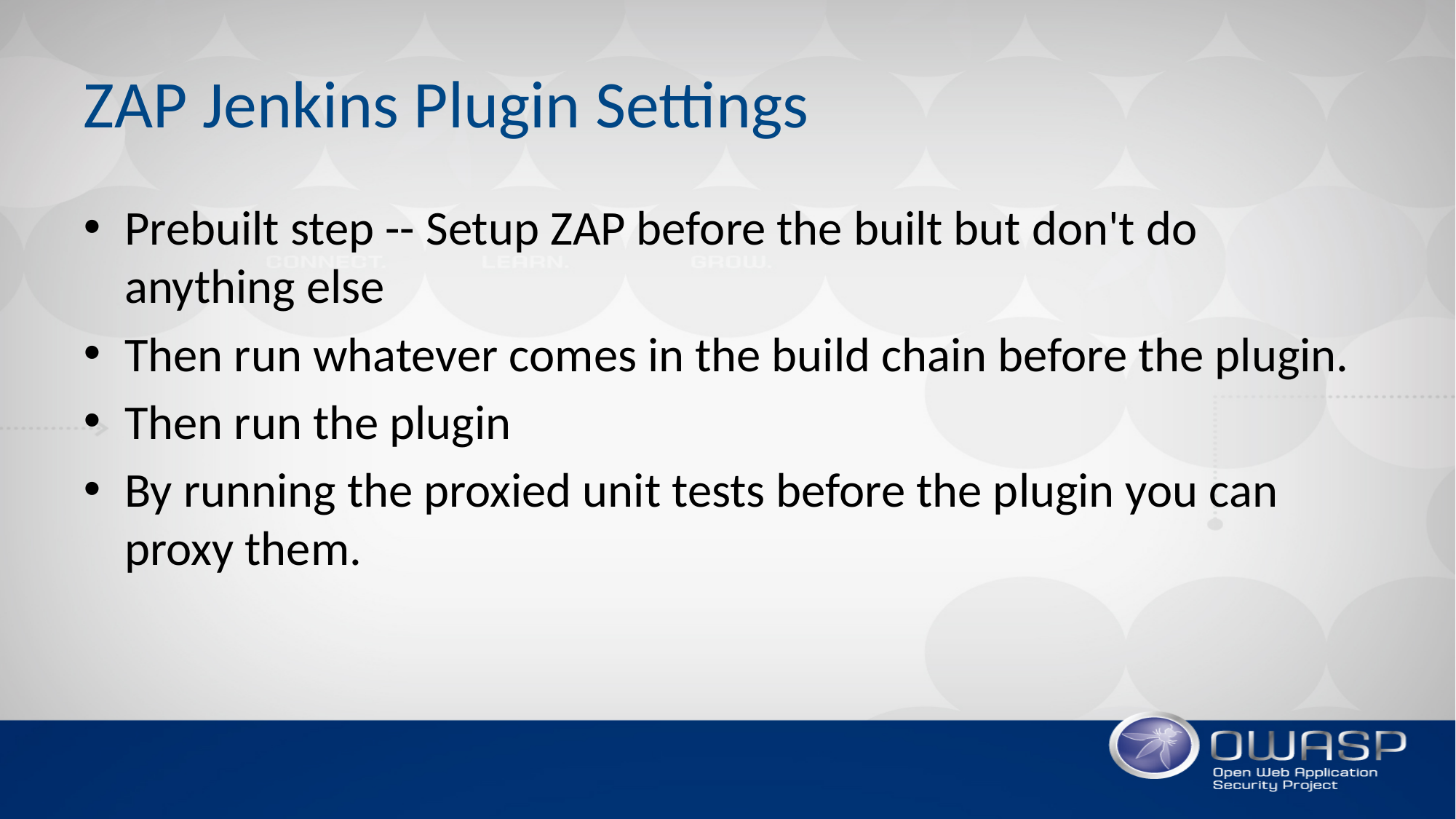

# ZAP Jenkins Plugin Settings
Prebuilt step -- Setup ZAP before the built but don't do anything else
Then run whatever comes in the build chain before the plugin.
Then run the plugin
By running the proxied unit tests before the plugin you can proxy them.